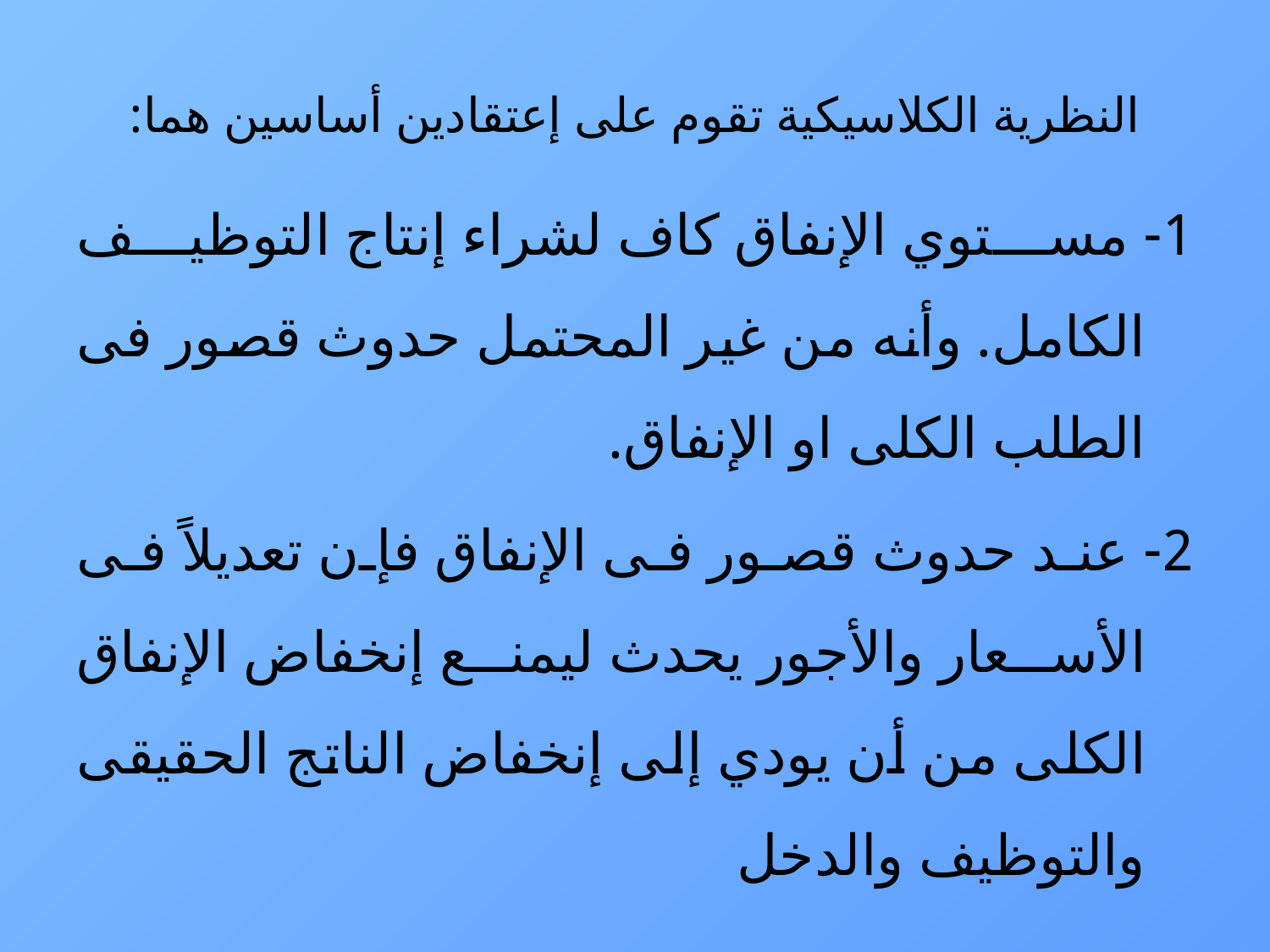

# النظرية الكلاسيكية تقوم على إعتقادين أساسين هما:
1- مستوي الإنفاق كاف لشراء إنتاج التوظيف الكامل. وأنه من غير المحتمل حدوث قصور فى الطلب الكلى او الإنفاق.
2- عند حدوث قصور فى الإنفاق فإن تعديلاً فى الأسعار والأجور يحدث ليمنع إنخفاض الإنفاق الكلى من أن يودي إلى إنخفاض الناتج الحقيقى والتوظيف والدخل